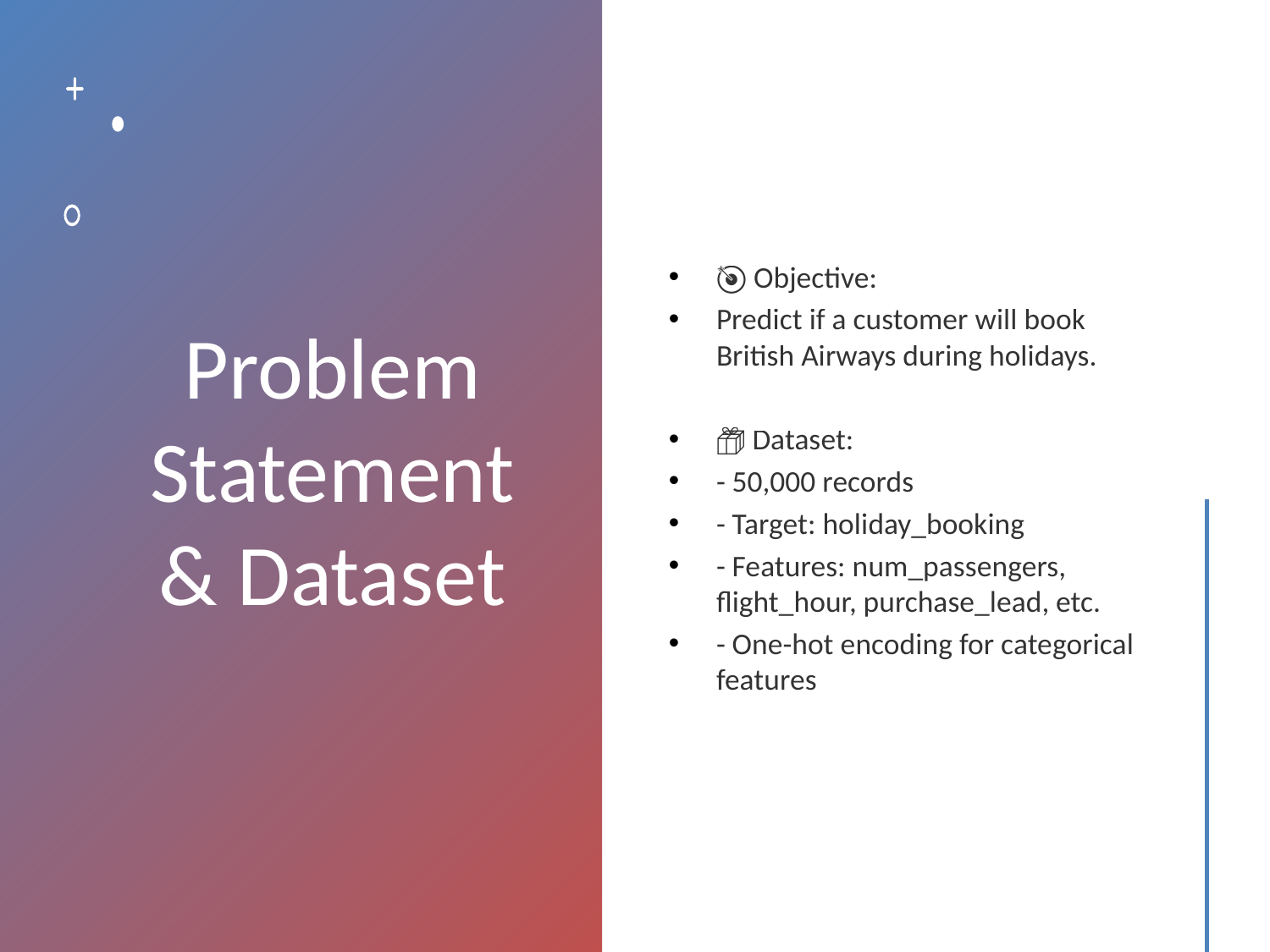

# Problem Statement & Dataset
🎯 Objective:
Predict if a customer will book British Airways during holidays.

📦 Dataset:
- 50,000 records
- Target: holiday_booking
- Features: num_passengers, flight_hour, purchase_lead, etc.
- One-hot encoding for categorical features